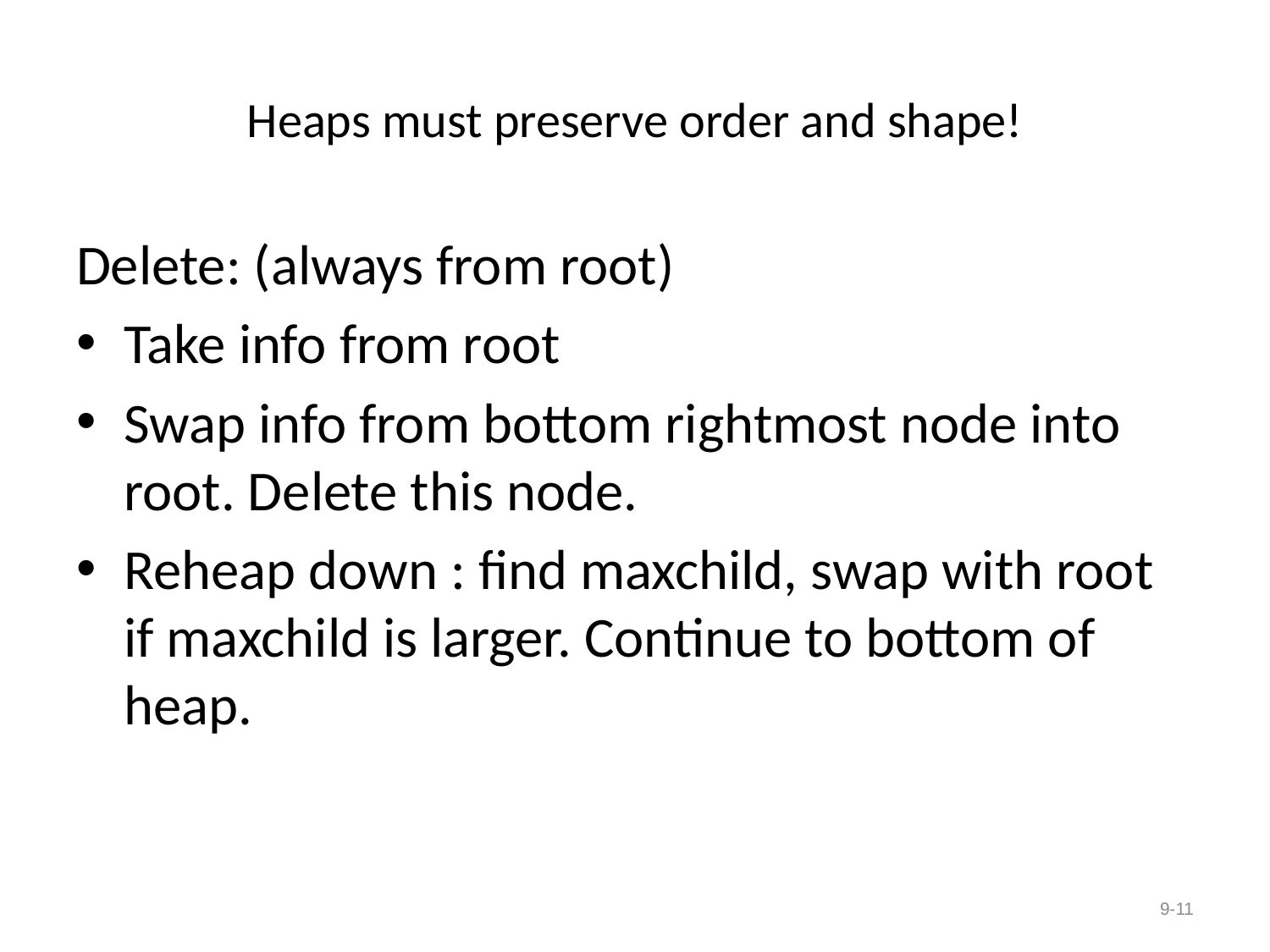

# Heaps must preserve order and shape!
Delete: (always from root)
Take info from root
Swap info from bottom rightmost node into root. Delete this node.
Reheap down : find maxchild, swap with root if maxchild is larger. Continue to bottom of heap.

9-11